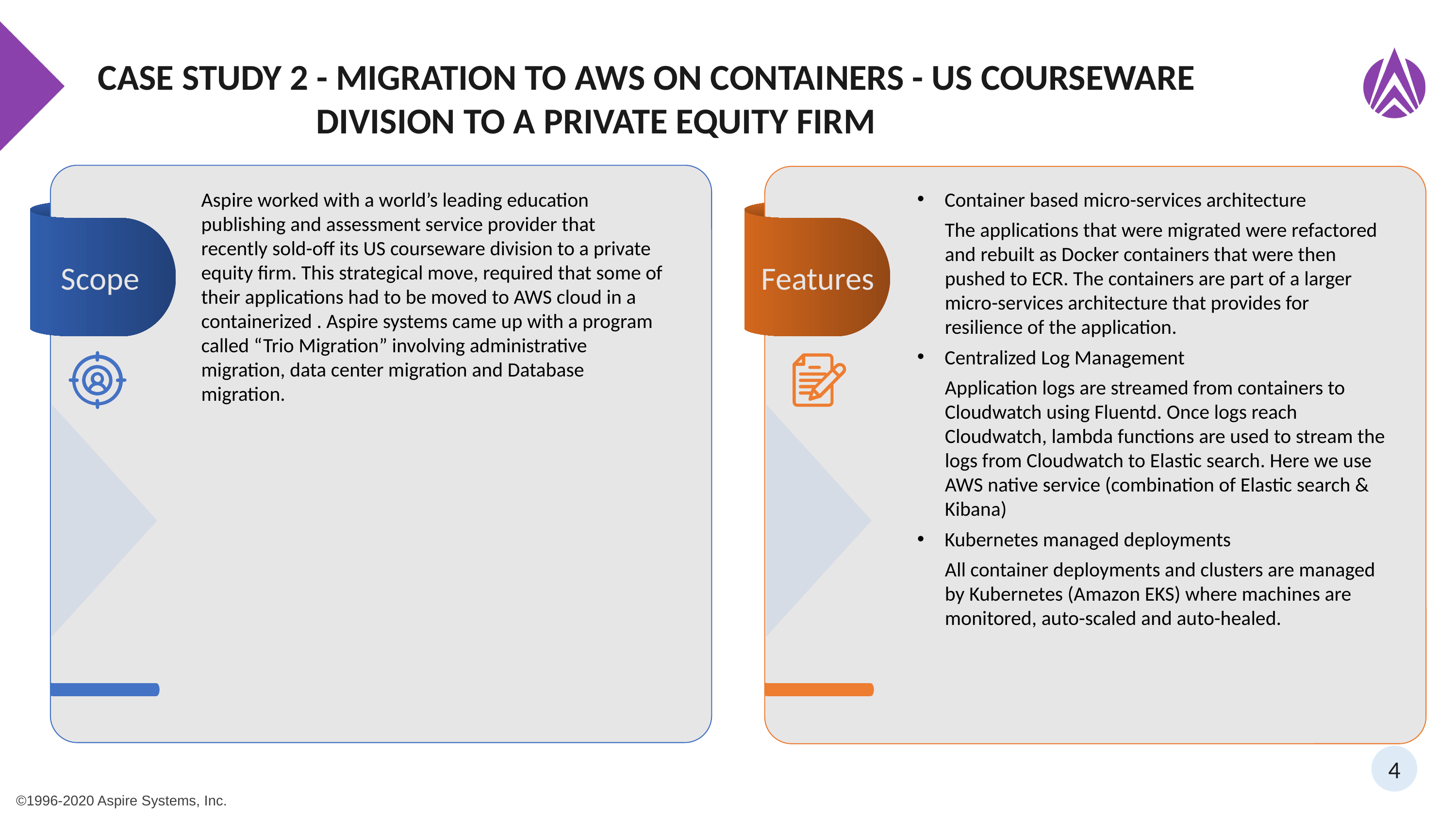

# Case Study 2 - Migration to AWS on Containers - US courseware 				division to a private equity Firm

Aspire worked with a world’s leading education publishing and assessment service provider that recently sold-off its US courseware division to a private equity firm. This strategical move, required that some of their applications had to be moved to AWS cloud in a containerized . Aspire systems came up with a program called “Trio Migration” involving administrative migration, data center migration and Database migration.
Container based micro-services architecture
The applications that were migrated were refactored and rebuilt as Docker containers that were then pushed to ECR. The containers are part of a larger micro-services architecture that provides for resilience of the application.
Centralized Log Management
Application logs are streamed from containers to Cloudwatch using Fluentd. Once logs reach Cloudwatch, lambda functions are used to stream the logs from Cloudwatch to Elastic search. Here we use AWS native service (combination of Elastic search & Kibana)
Kubernetes managed deployments
All container deployments and clusters are managed by Kubernetes (Amazon EKS) where machines are monitored, auto-scaled and auto-healed.

Scope
Features